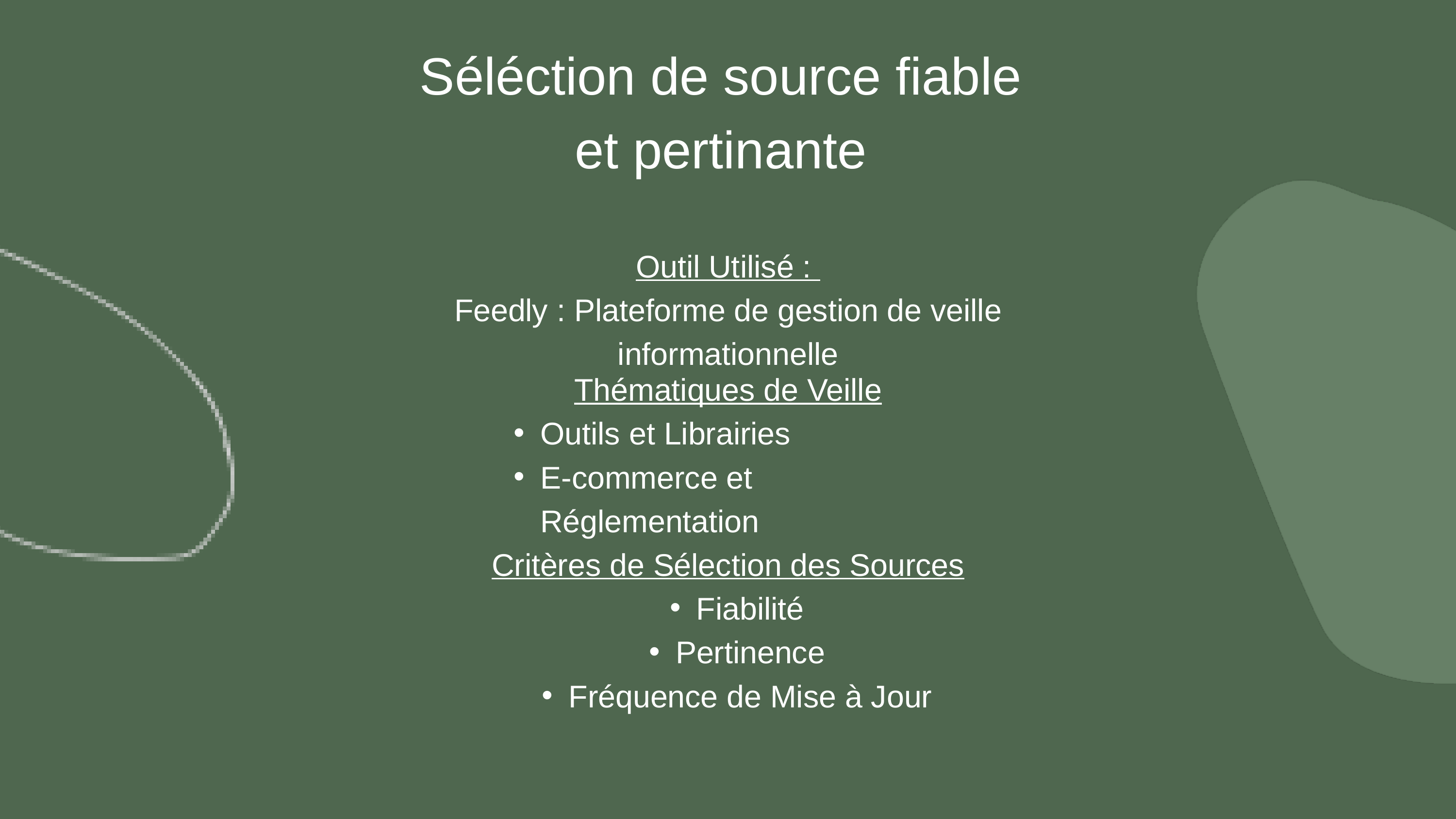

Séléction de source fiable
et pertinante

Outil Utilisé :
Feedly : Plateforme de gestion de veille informationnelle

Thématiques de Veille
Outils et Librairies
E-commerce et Réglementation

Critères de Sélection des Sources
Fiabilité
Pertinence
Fréquence de Mise à Jour